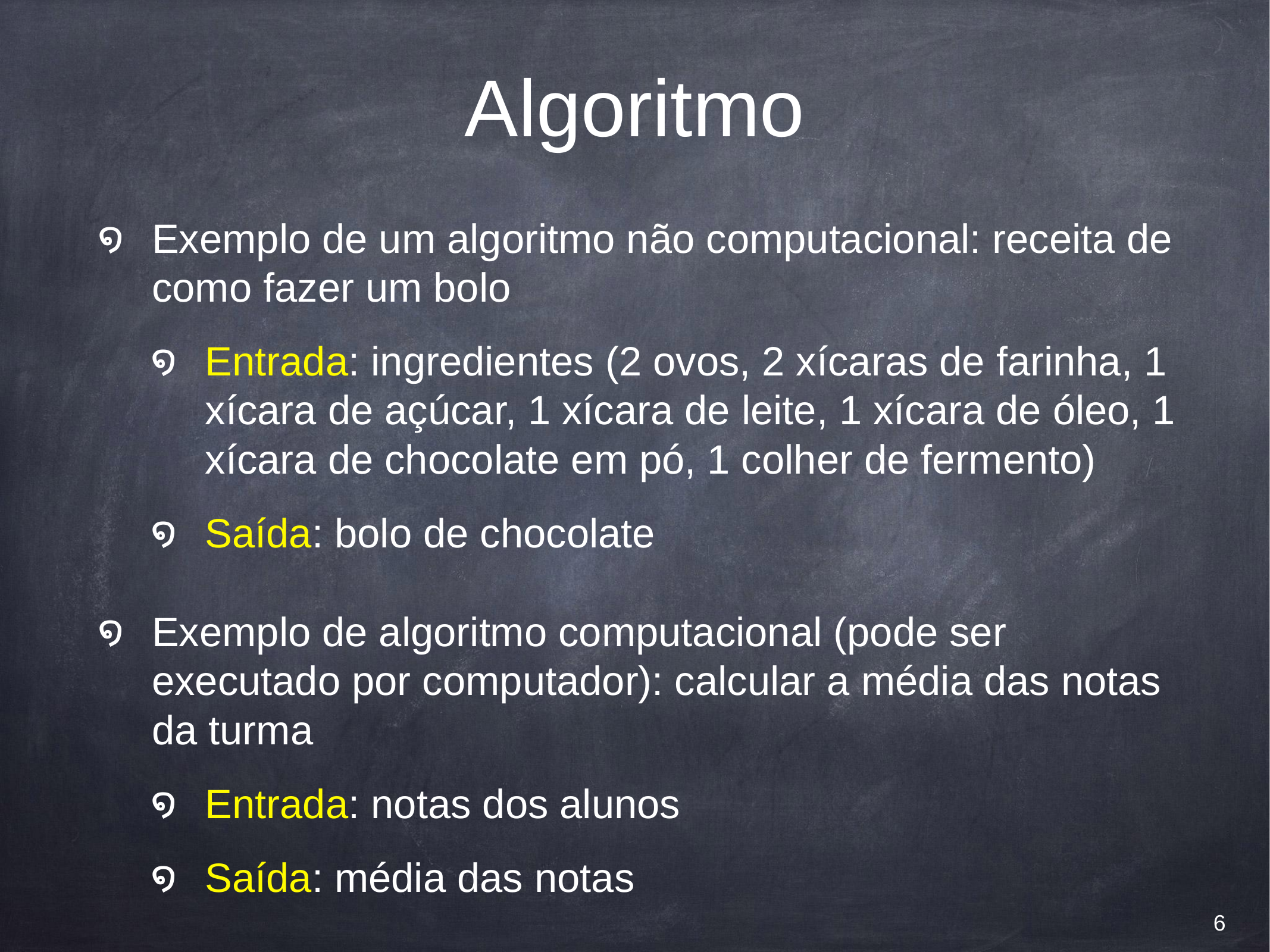

# Algoritmo
Exemplo de um algoritmo não computacional: receita de como fazer um bolo
Entrada: ingredientes (2 ovos, 2 xícaras de farinha, 1 xícara de açúcar, 1 xícara de leite, 1 xícara de óleo, 1 xícara de chocolate em pó, 1 colher de fermento)
Saída: bolo de chocolate
Exemplo de algoritmo computacional (pode ser executado por computador): calcular a média das notas da turma
Entrada: notas dos alunos
Saída: média das notas
6